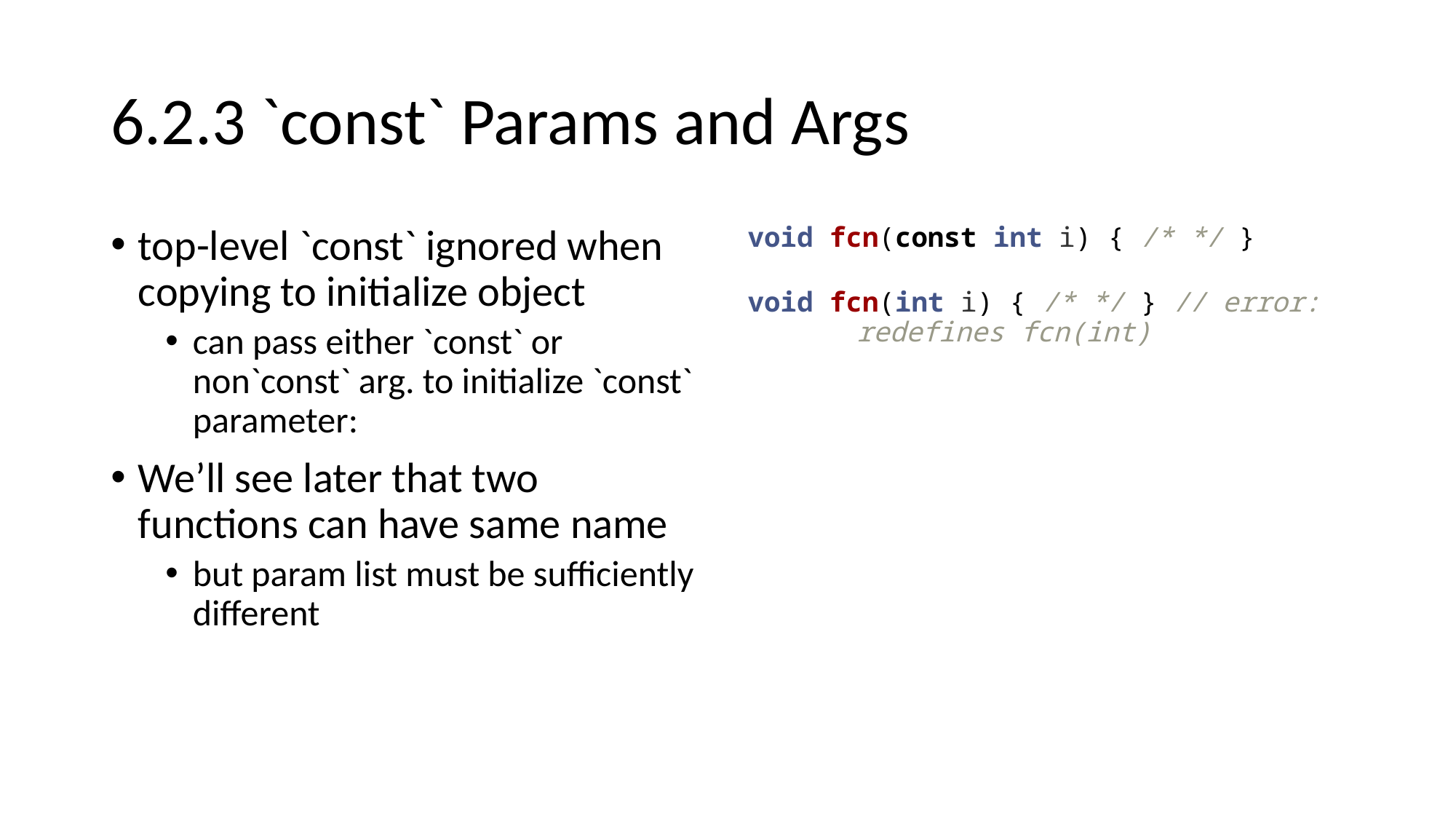

# 6.2.3 `const` Params and Args
top-level `const` ignored when copying to initialize object
can pass either `const` or non`const` arg. to initialize `const` parameter:
We’ll see later that two functions can have same name
but param list must be sufficiently different
void fcn(const int i) { /* */ }

void fcn(int i) { /* */ } // error: 	redefines fcn(int)